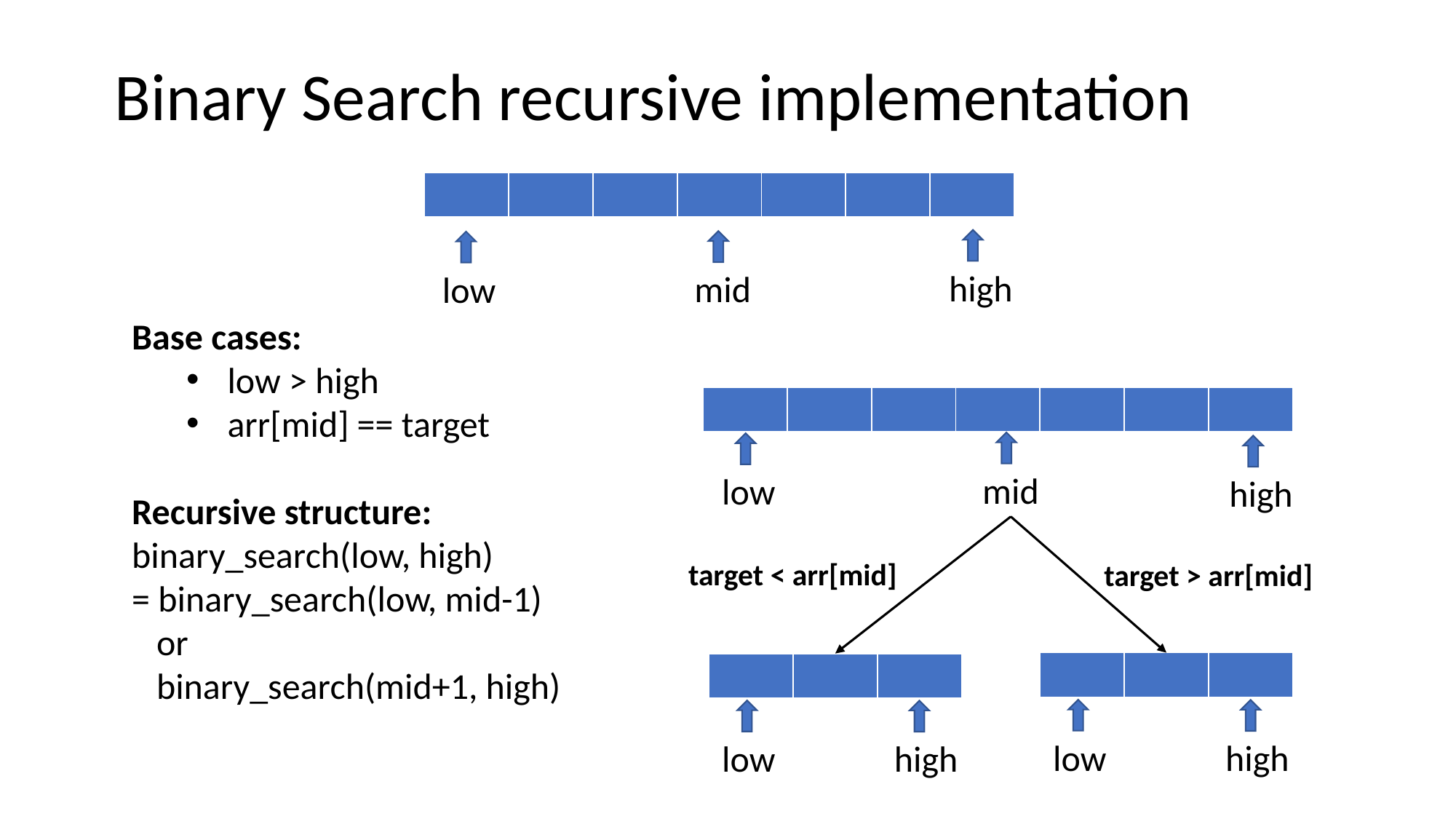

Binary Search recursive implementation
|  |  |  |  |  |  |  |
| --- | --- | --- | --- | --- | --- | --- |

high
mid
low
Base cases:
low > high
arr[mid] == target

Recursive structure:
binary_search(low, high)
= binary_search(low, mid-1)
   or
   binary_search(mid+1, high)

|  |  |  |  |  |  |  |
| --- | --- | --- | --- | --- | --- | --- |

mid
low
high
target < arr[mid]
target > arr[mid]
|  |  |  |
| --- | --- | --- |
|  |  |  |
| --- | --- | --- |

low
high
low
high